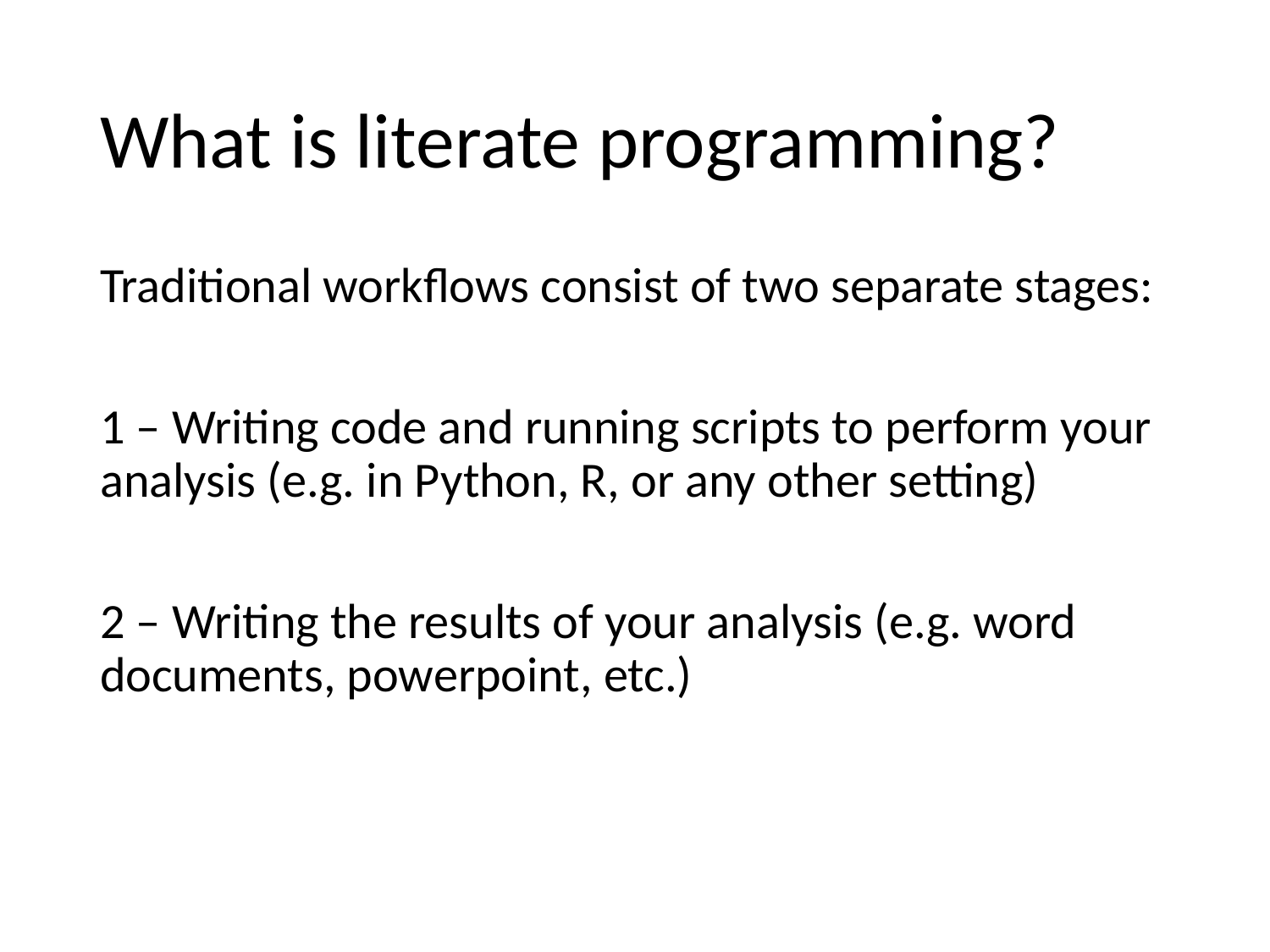

# What is literate programming?
Traditional workflows consist of two separate stages:

1 – Writing code and running scripts to perform your analysis (e.g. in Python, R, or any other setting)

2 – Writing the results of your analysis (e.g. word documents, powerpoint, etc.)